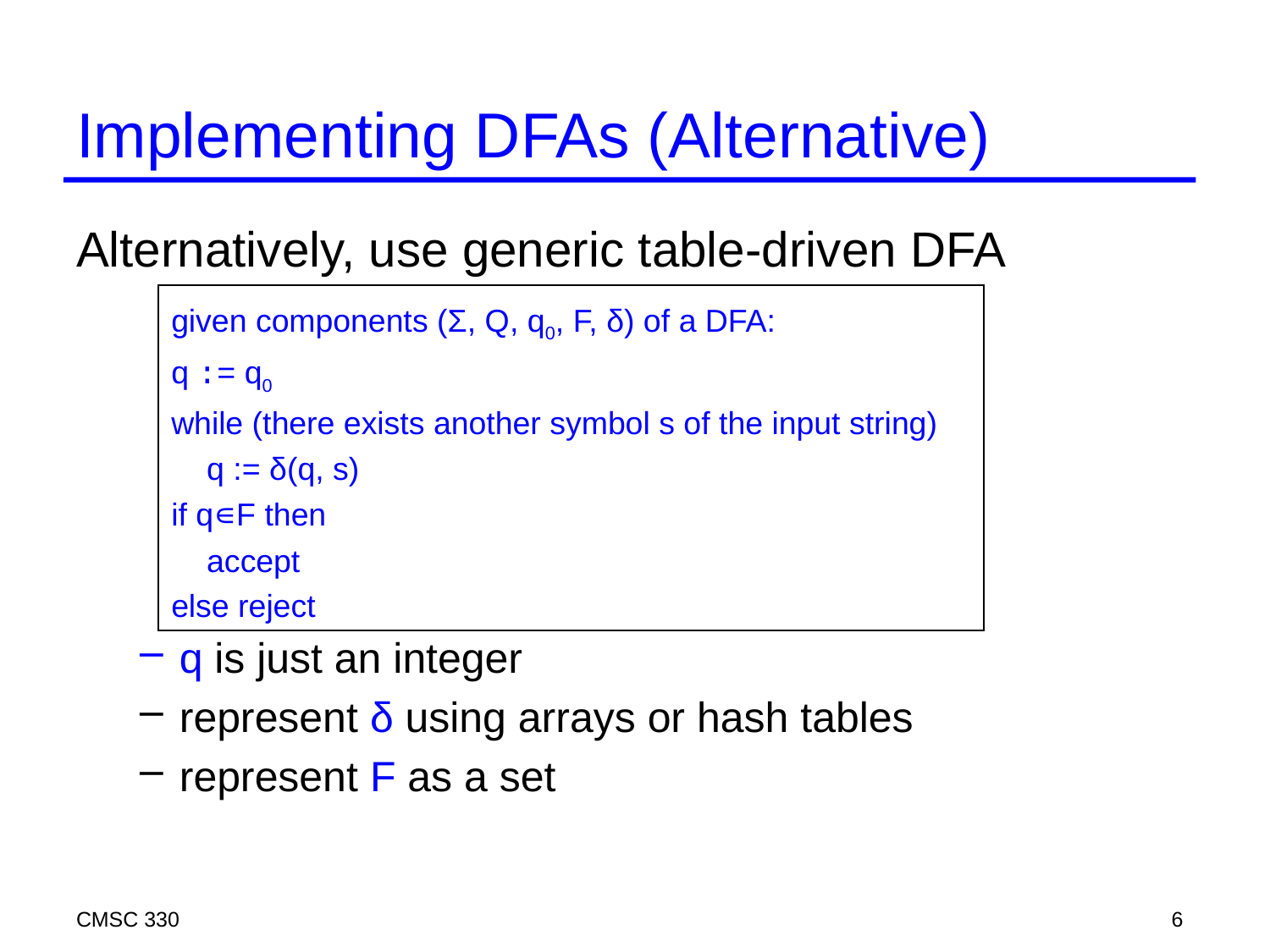

# Implementing DFAs (Alternative)
Alternatively, use generic table-driven DFA

q is just an integer
represent δ using arrays or hash tables
represent F as a set
given components (Σ, Q, q0, F, δ) of a DFA:
q := q0
while (there exists another symbol s of the input string)
    q := δ(q, s)
if q∊F then
    accept
else reject
CMSC 330
6